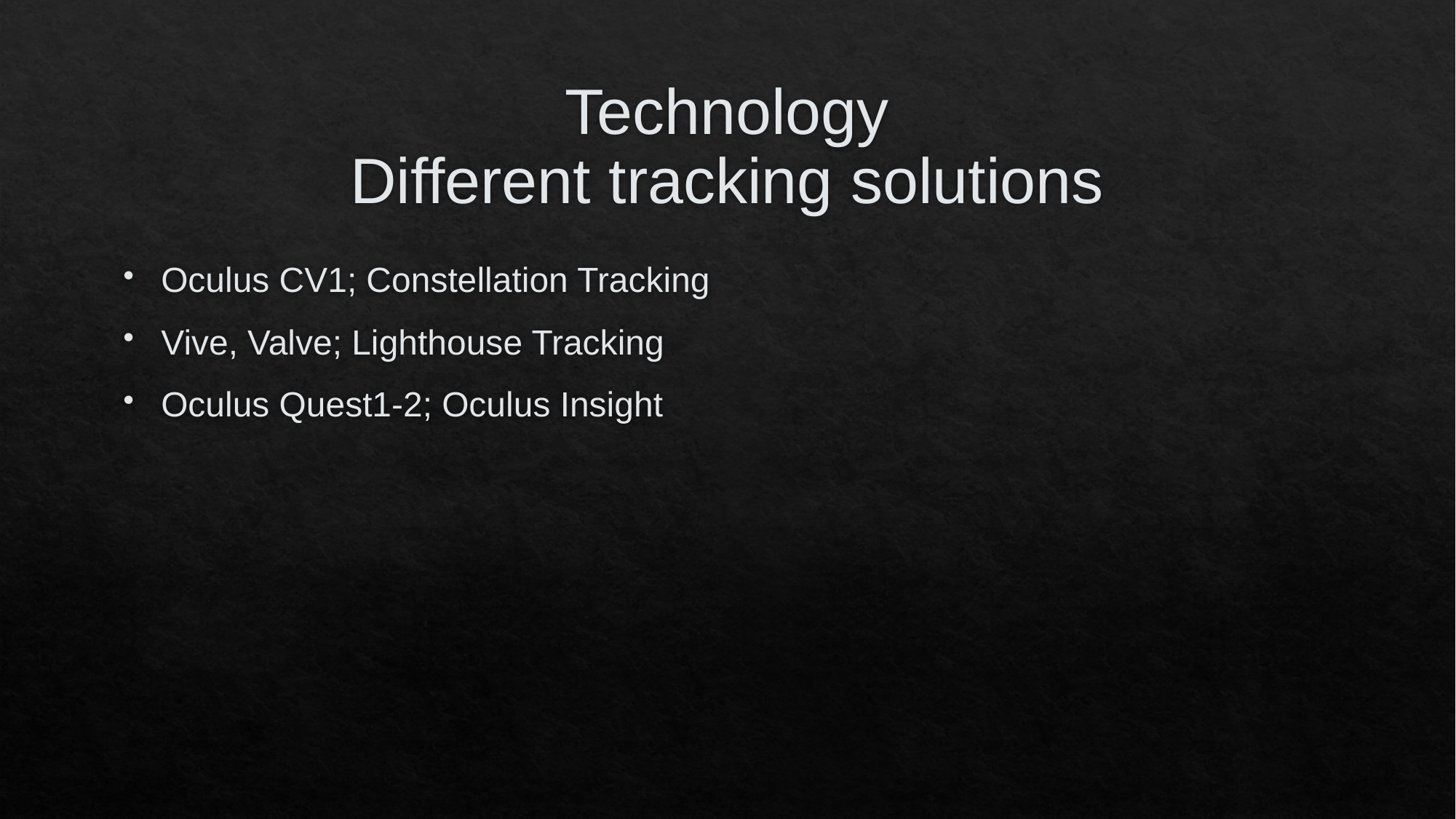

# Technology Different tracking solutions
Oculus CV1; Constellation Tracking
Vive, Valve; Lighthouse Tracking
Oculus Quest1-2; Oculus Insight